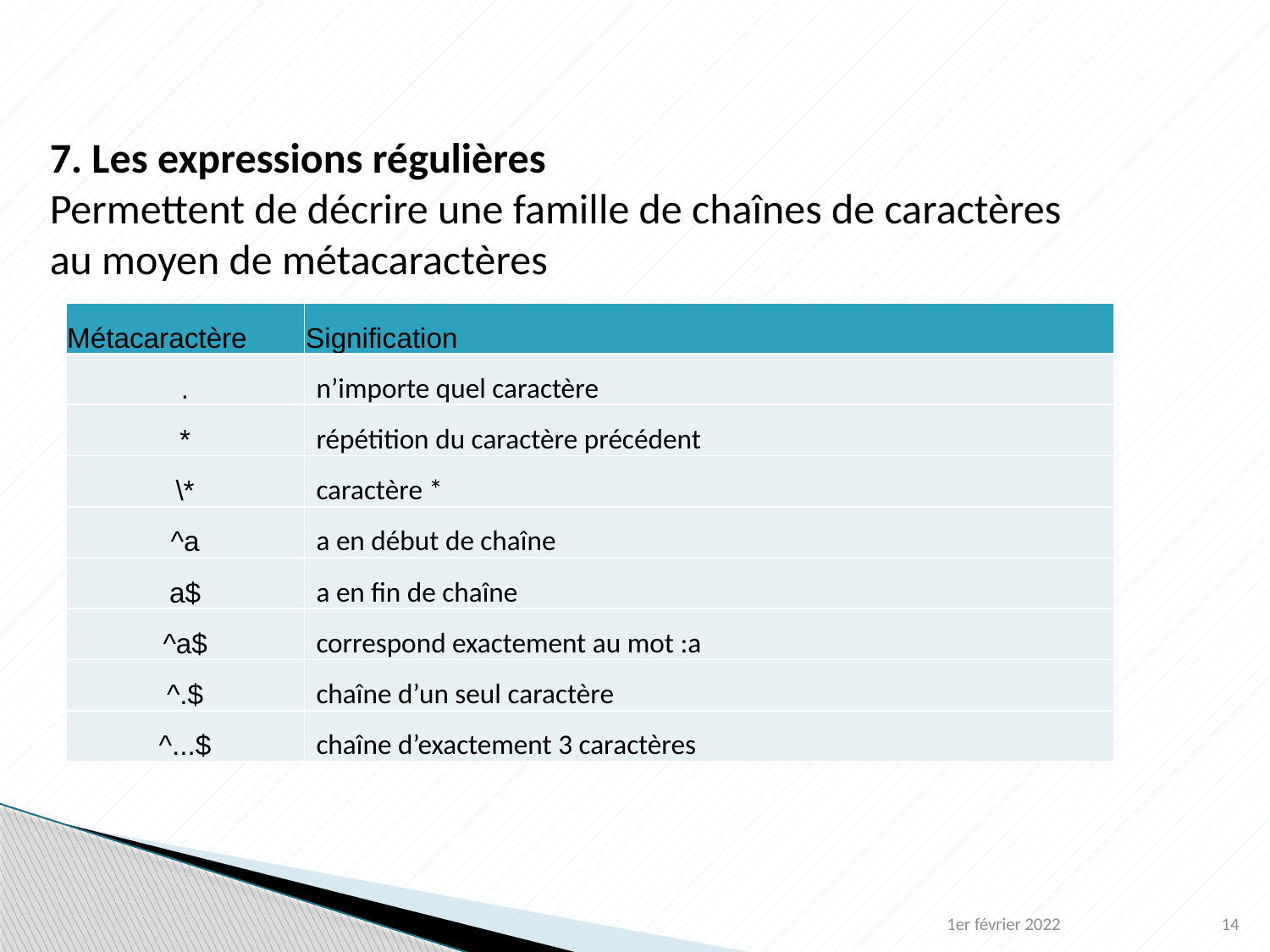

7. Les expressions régulières
Permettent de décrire une famille de chaînes de caractères
au moyen de métacaractères

| Métacaractère | Signification |
| --- | --- |
| . | n’importe quel caractère |
| \* | répétition du caractère précédent |
| \\* | caractère \* |
| ^a | a en début de chaîne |
| a$ | a en fin de chaîne |
| ^a$ | correspond exactement au mot :a |
| ^.$ | chaîne d’un seul caractère |
| ^...$ | chaîne d’exactement 3 caractères |

1er février 2022
14